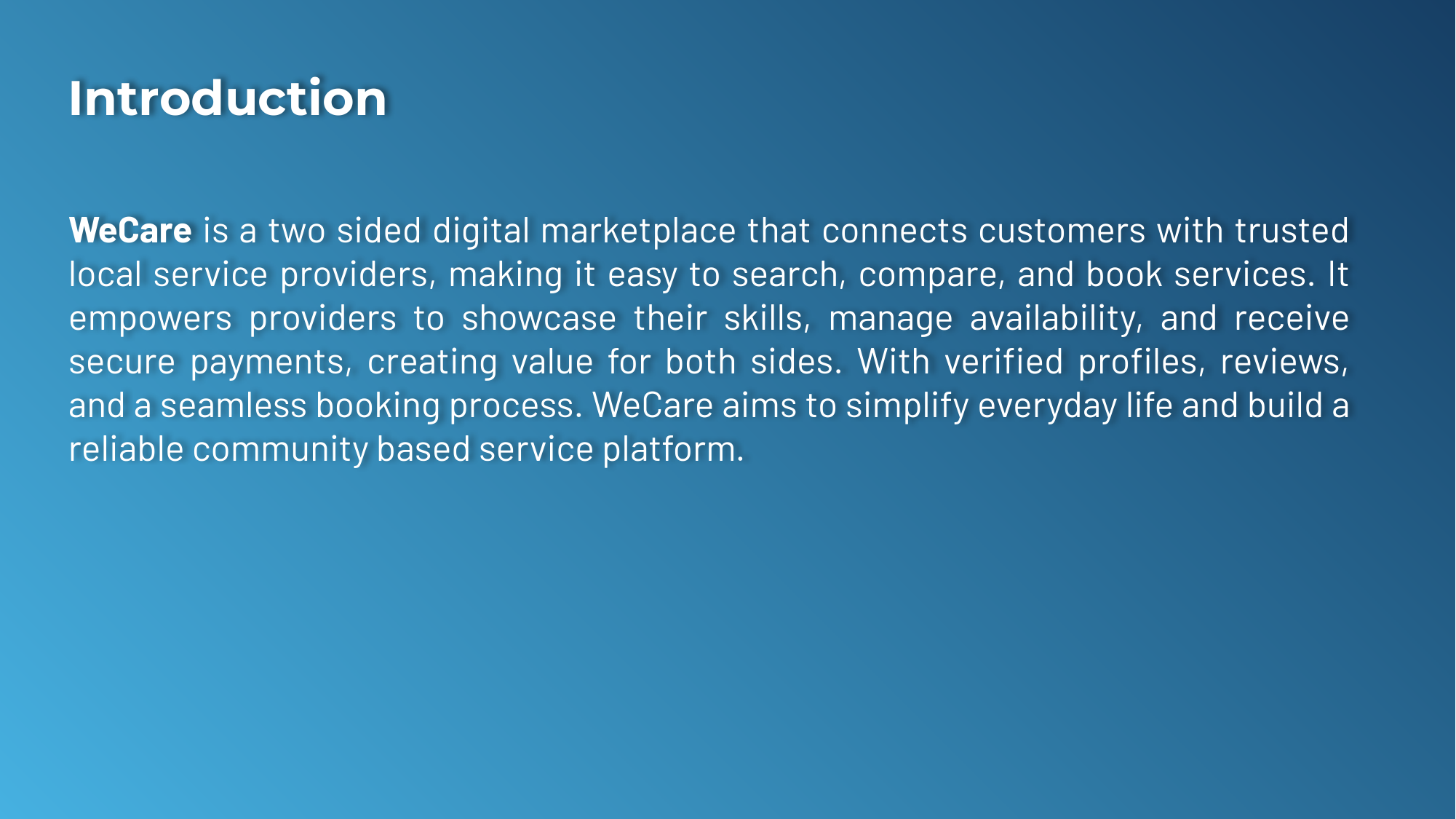

Introduction
WeCare is a two sided digital marketplace that connects customers with trusted local service providers, making it easy to search, compare, and book services. It empowers providers to showcase their skills, manage availability, and receive secure payments, creating value for both sides. With verified profiles, reviews, and a seamless booking process. WeCare aims to simplify everyday life and build a reliable community based service platform.